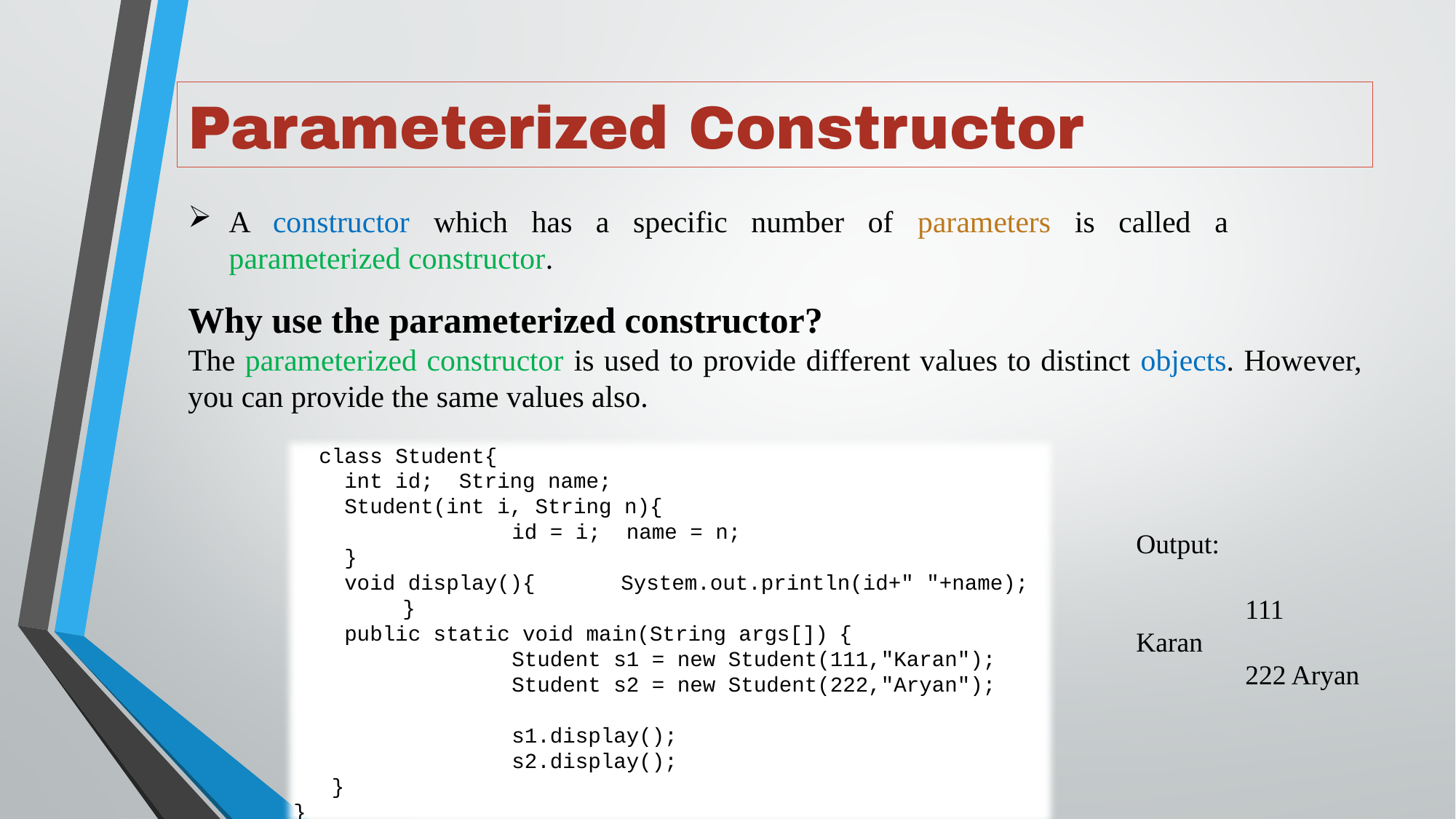

# Parameterized Constructor
A constructor which has a specific number of parameters is called a parameterized constructor.
Why use the parameterized constructor?
The parameterized constructor is used to provide different values to distinct objects. However, you can provide the same values also.
  class Student{
    int id;  String name;
    Student(int i, String n){
    		id = i;  name = n;
    }
    void display(){	System.out.println(id+" "+name);	}
    public static void main(String args[])	{
    		Student s1 = new Student(111,"Karan");
    		Student s2 = new Student(222,"Aryan");

    		s1.display();
    		s2.display();
   }
}
Output:

	111  Karan
	222 Aryan